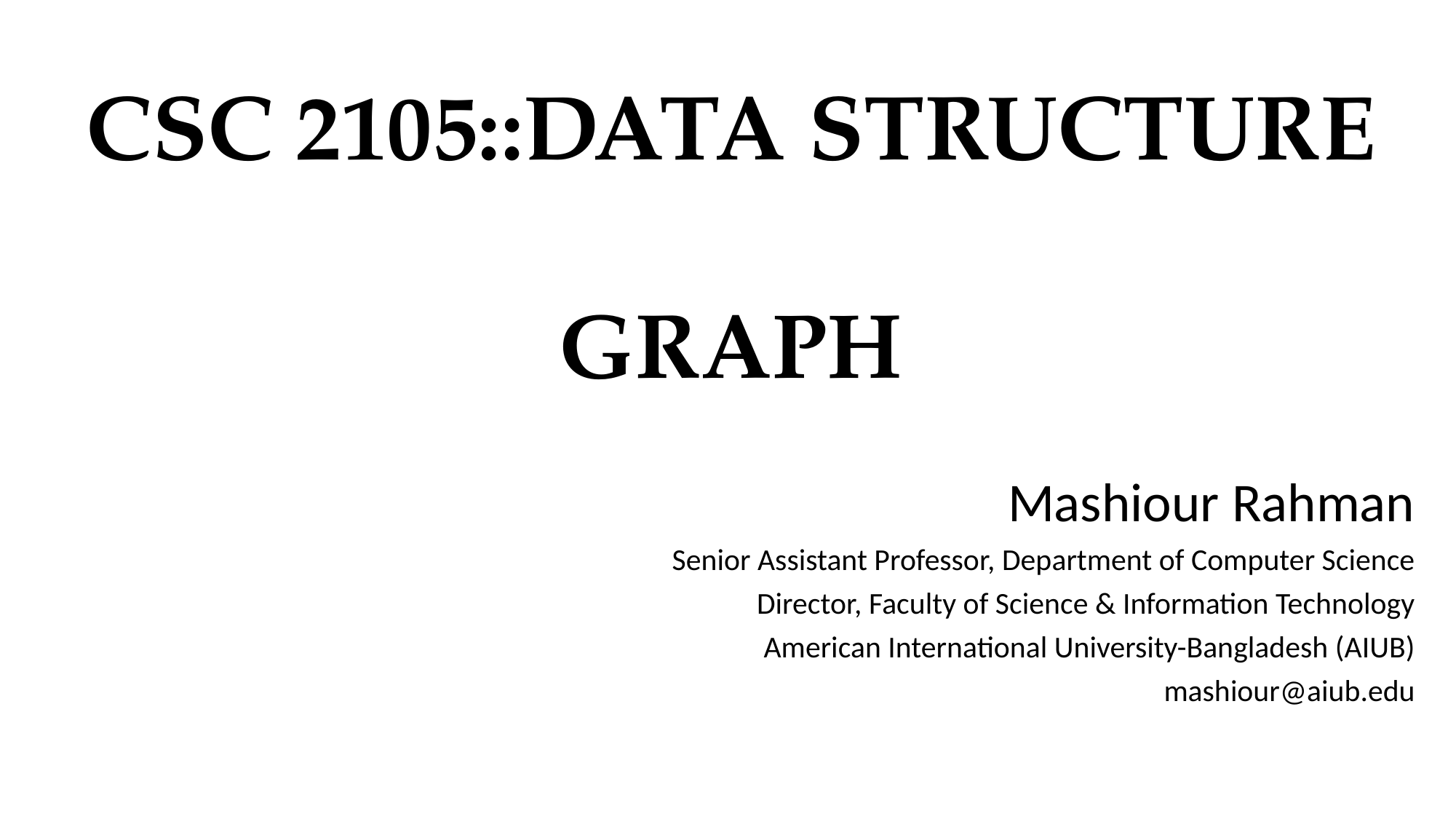

# CSC 2105::Data Structure Graph
Mashiour Rahman
Senior Assistant Professor, Department of Computer Science
Director, Faculty of Science & Information Technology
American International University-Bangladesh (AIUB)
mashiour@aiub.edu